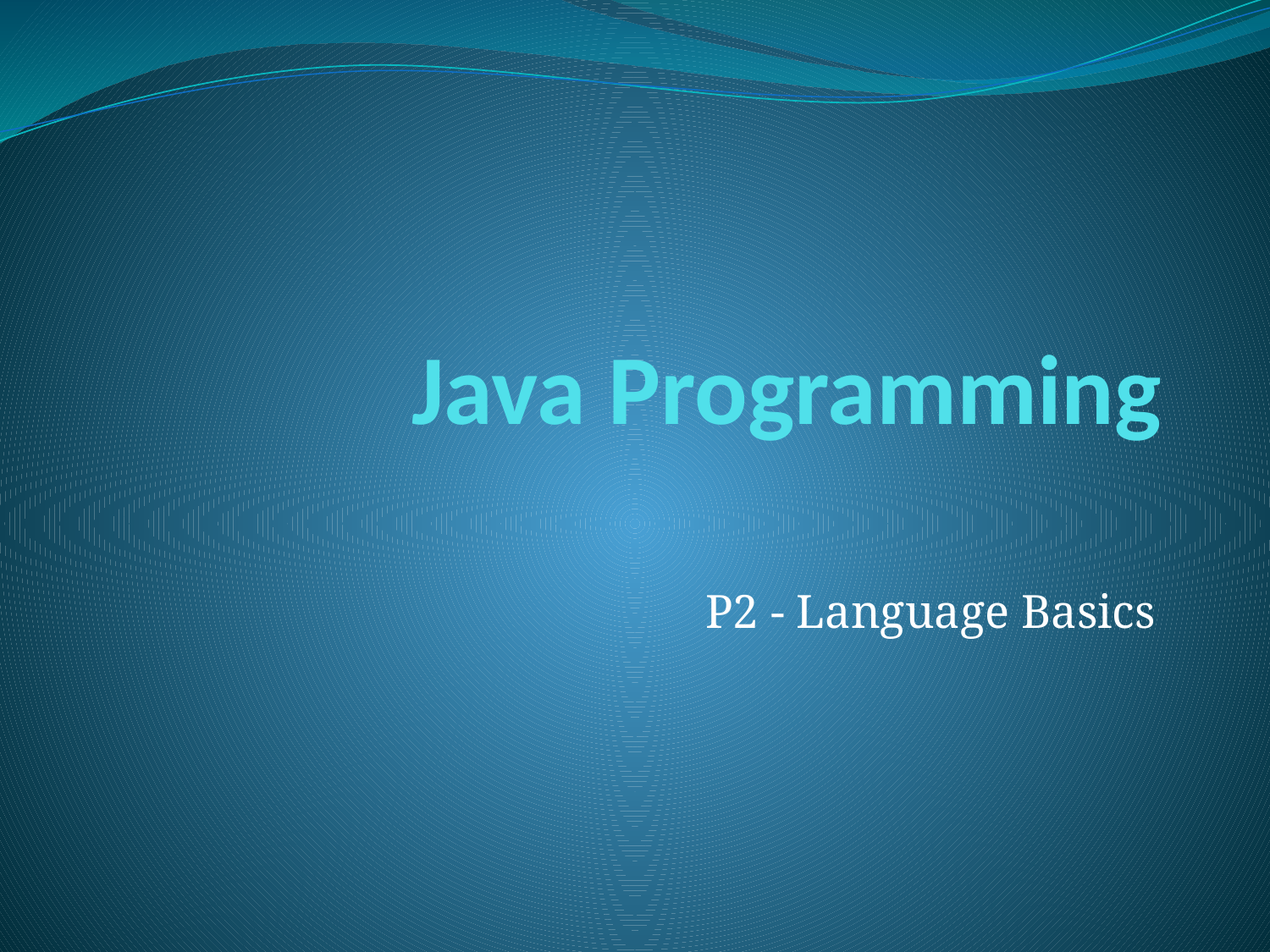

# Java Programming

P2 - Language Basics